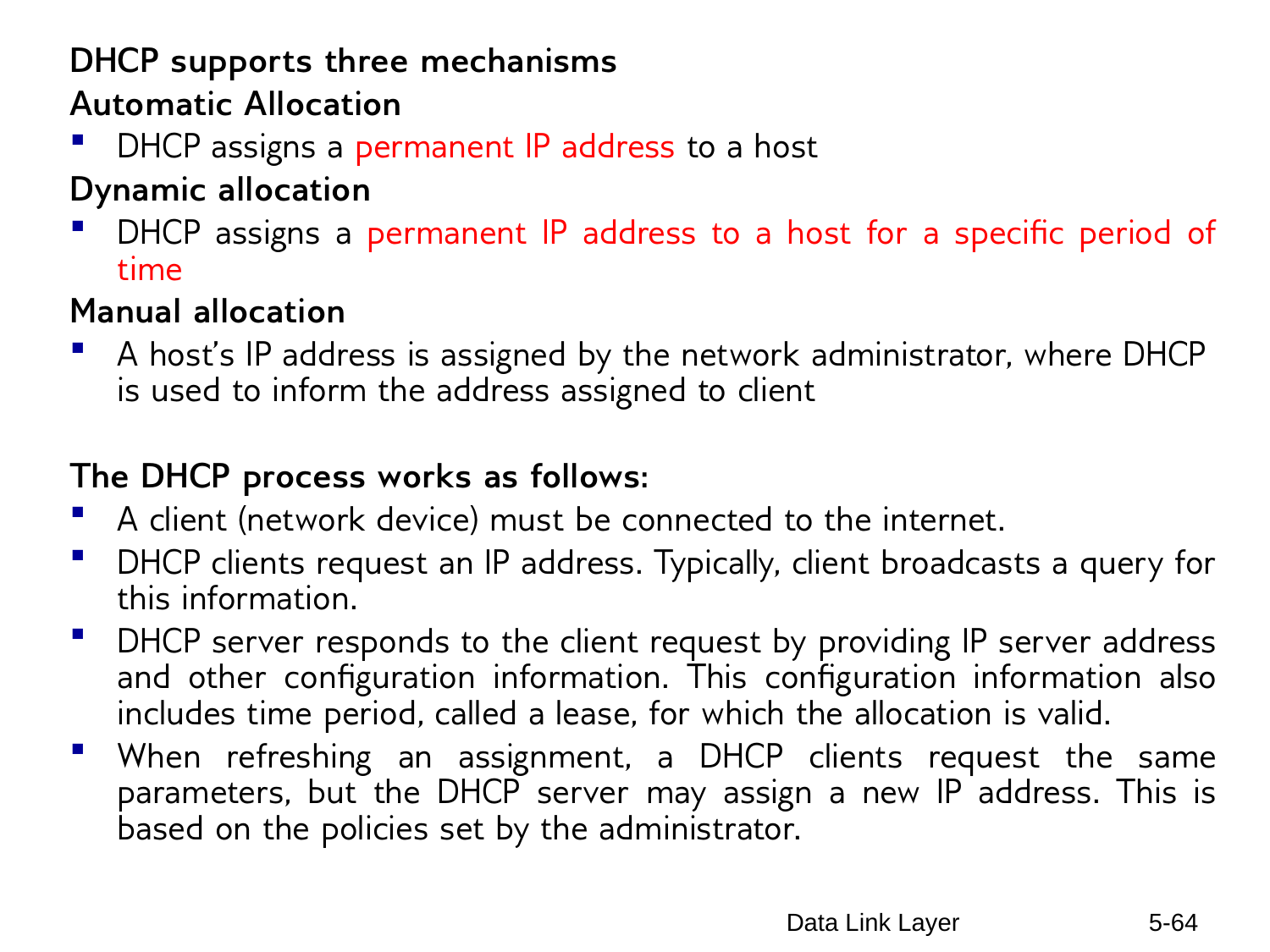

DHCP supports three mechanisms
Automatic Allocation
DHCP assigns a permanent IP address to a host
Dynamic allocation
DHCP assigns a permanent IP address to a host for a specific period of time
Manual allocation
A host’s IP address is assigned by the network administrator, where DHCP  is used to inform the address assigned to client

The DHCP process works as follows:
A client (network device) must be connected to the internet.
DHCP clients request an IP address. Typically, client broadcasts a query for this information.
DHCP server responds to the client request by providing IP server address and other configuration information. This configuration information also includes time period, called a lease, for which the allocation is valid.
When refreshing an assignment, a DHCP clients request the same parameters, but the DHCP server may assign a new IP address. This is based on the policies set by the administrator.
Data Link Layer
5-64